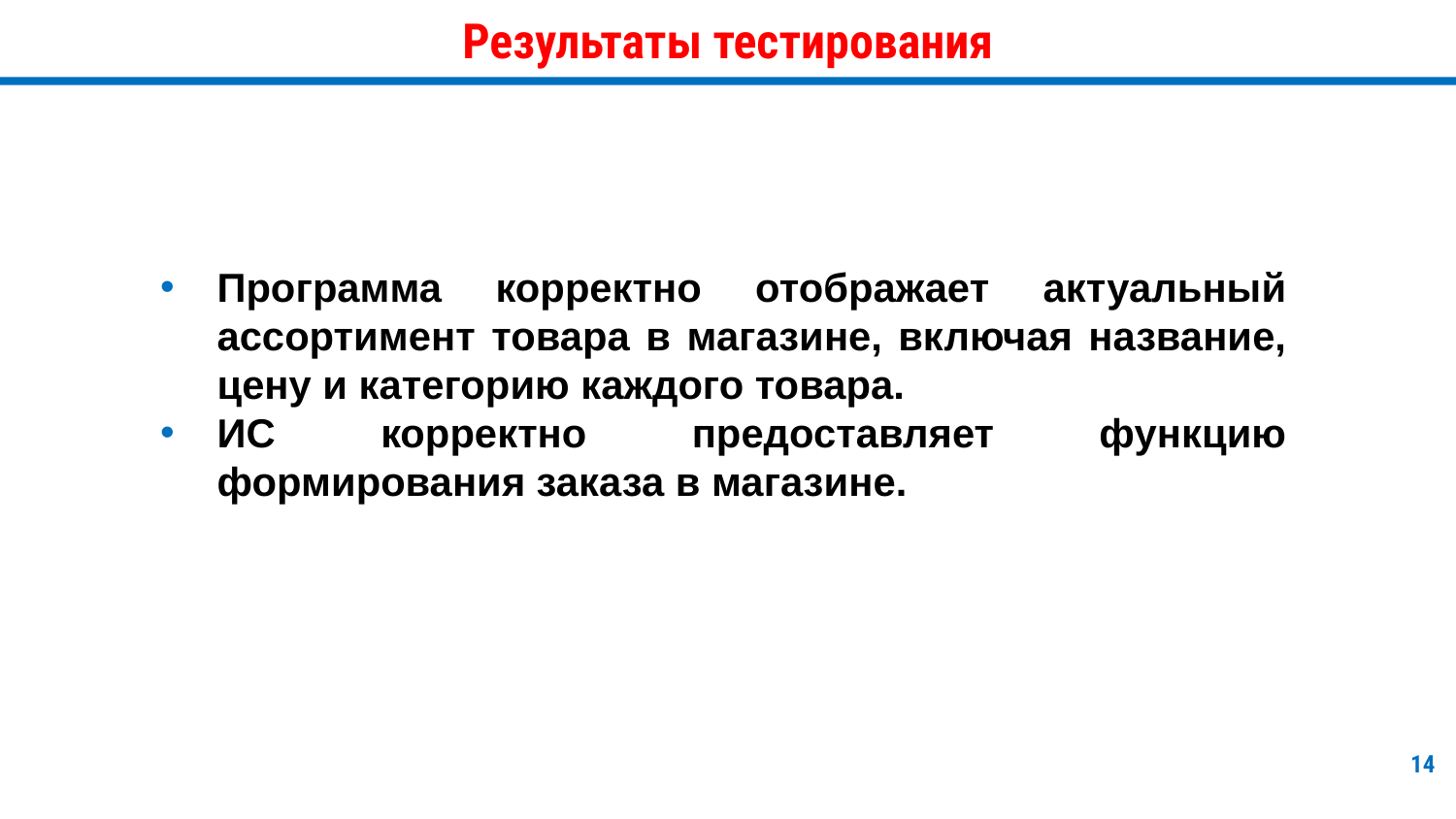

# Результаты тестирования
Программа корректно отображает актуальный ассортимент товара в магазине, включая название, цену и категорию каждого товара.
ИС корректно предоставляет функцию формирования заказа в магазине.

14